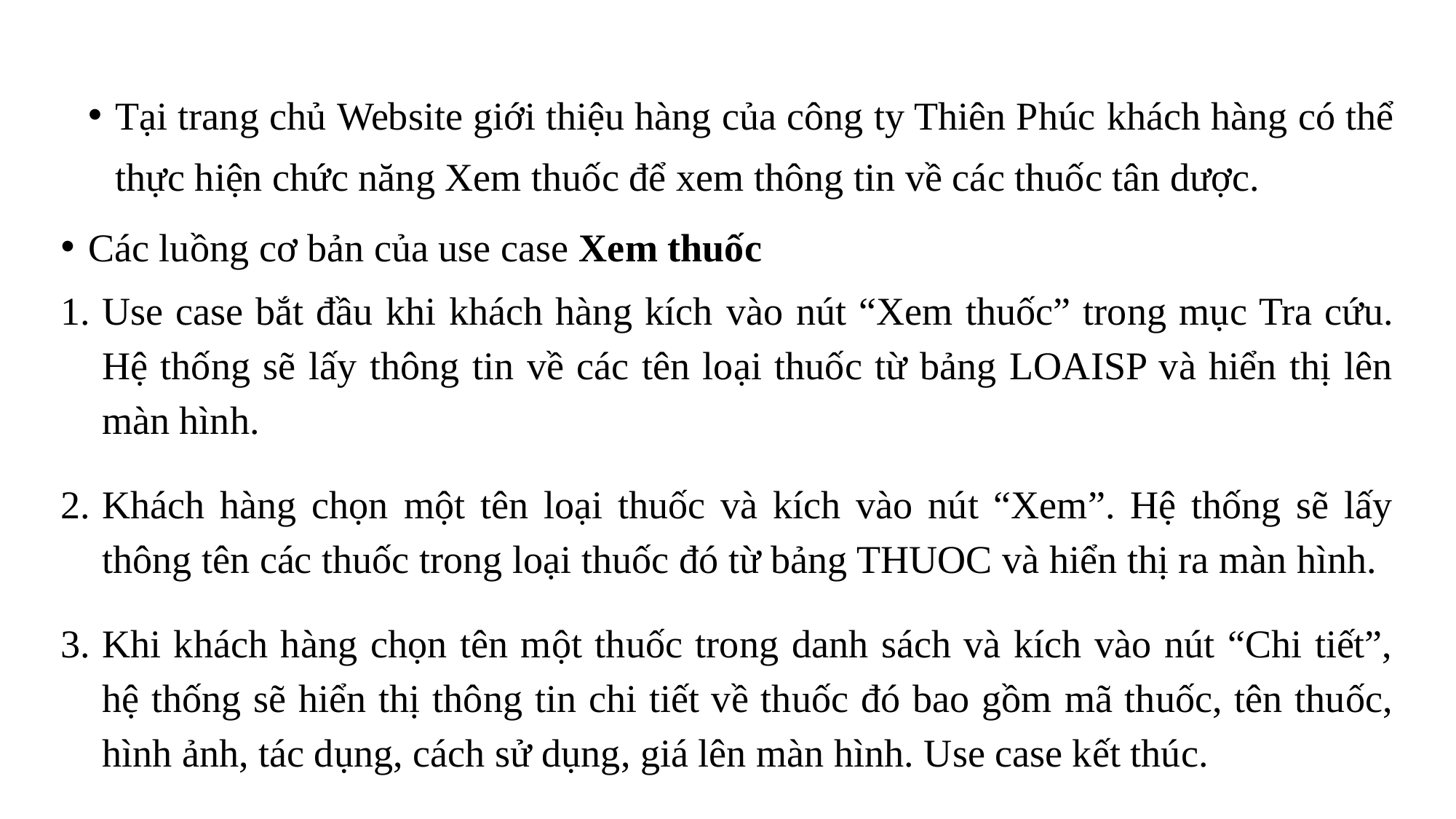

#
Tại trang chủ Website giới thiệu hàng của công ty Thiên Phúc khách hàng có thể thực hiện chức năng Xem thuốc để xem thông tin về các thuốc tân dược.
Các luồng cơ bản của use case Xem thuốc
Use case bắt đầu khi khách hàng kích vào nút “Xem thuốc” trong mục Tra cứu. Hệ thống sẽ lấy thông tin về các tên loại thuốc từ bảng LOAISP và hiển thị lên màn hình.
Khách hàng chọn một tên loại thuốc và kích vào nút “Xem”. Hệ thống sẽ lấy thông tên các thuốc trong loại thuốc đó từ bảng THUOC và hiển thị ra màn hình.
Khi khách hàng chọn tên một thuốc trong danh sách và kích vào nút “Chi tiết”, hệ thống sẽ hiển thị thông tin chi tiết về thuốc đó bao gồm mã thuốc, tên thuốc, hình ảnh, tác dụng, cách sử dụng, giá lên màn hình. Use case kết thúc.